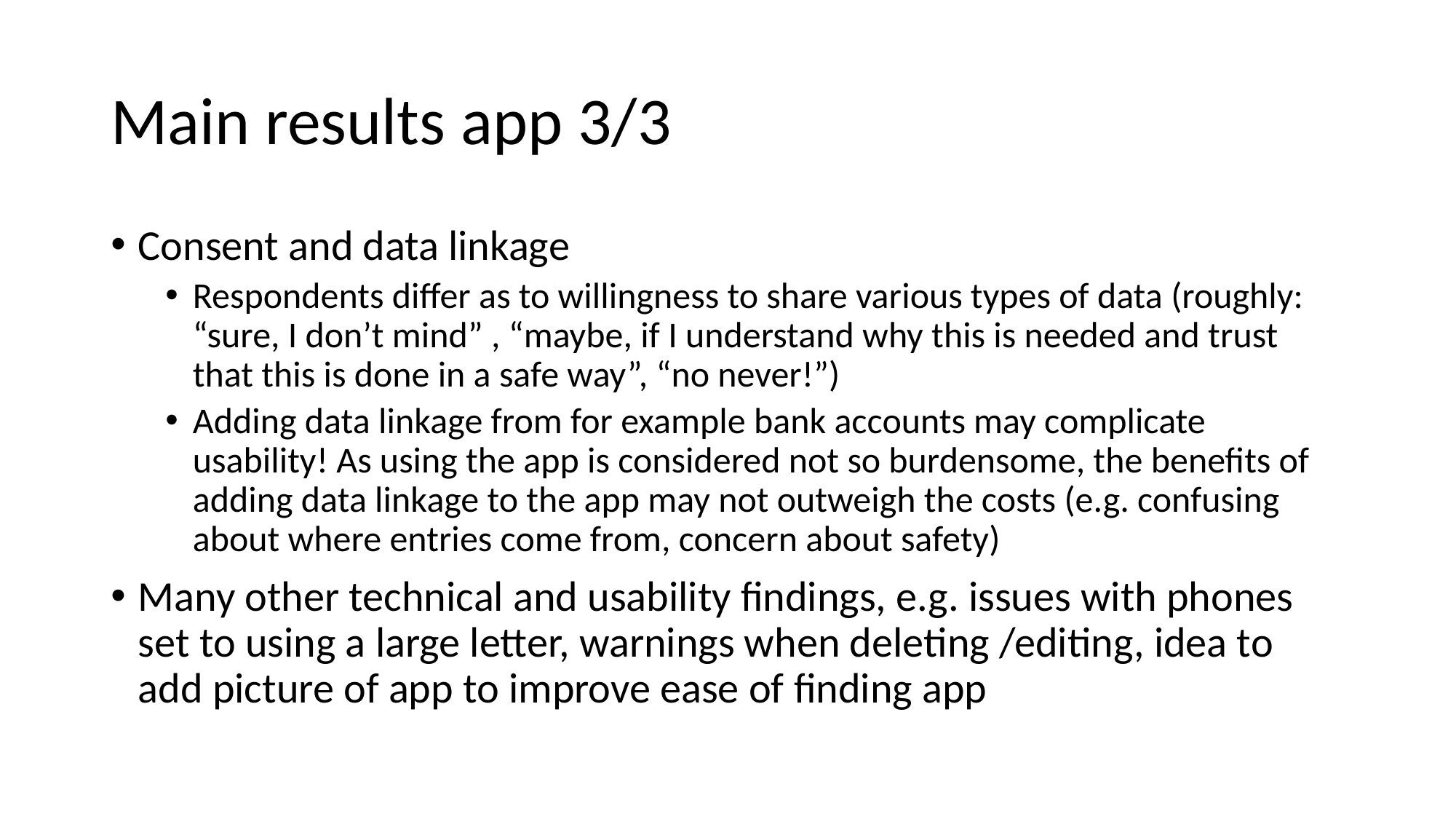

# Main results app 3/3
Consent and data linkage
Respondents differ as to willingness to share various types of data (roughly: “sure, I don’t mind” , “maybe, if I understand why this is needed and trust that this is done in a safe way”, “no never!”)
Adding data linkage from for example bank accounts may complicate usability! As using the app is considered not so burdensome, the benefits of  adding data linkage to the app may not outweigh the costs (e.g. confusing about where entries come from, concern about safety)
Many other technical and usability findings, e.g. issues with phones set to using a large letter, warnings when deleting /editing, idea to add picture of app to improve ease of finding app